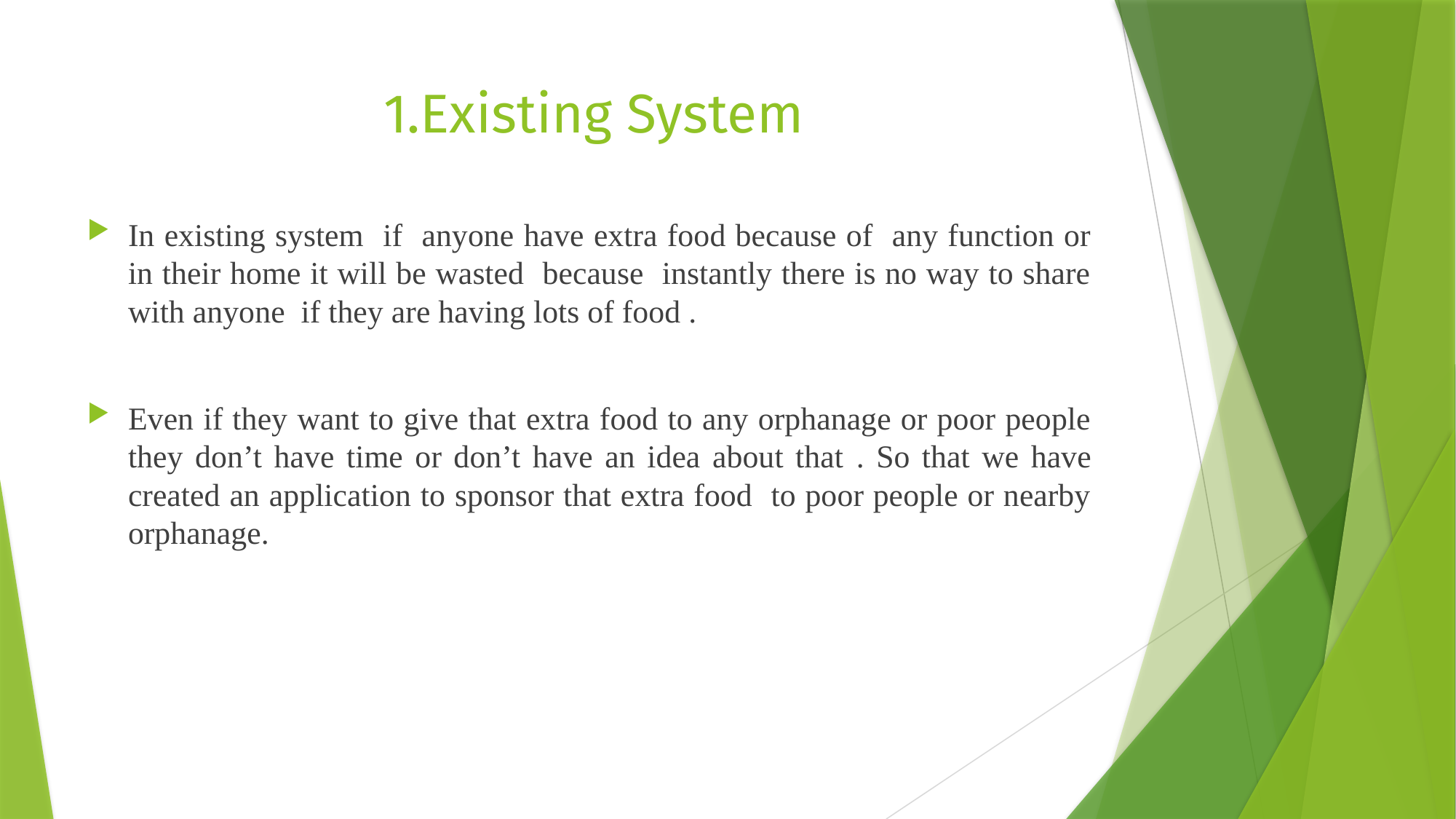

# 1.Existing System
In existing system  if  anyone have extra food because of  any function or in their home it will be wasted  because  instantly there is no way to share with anyone  if they are having lots of food .

Even if they want to give that extra food to any orphanage or poor people they don’t have time or don’t have an idea about that . So that we have created an application to sponsor that extra food  to poor people or nearby orphanage.